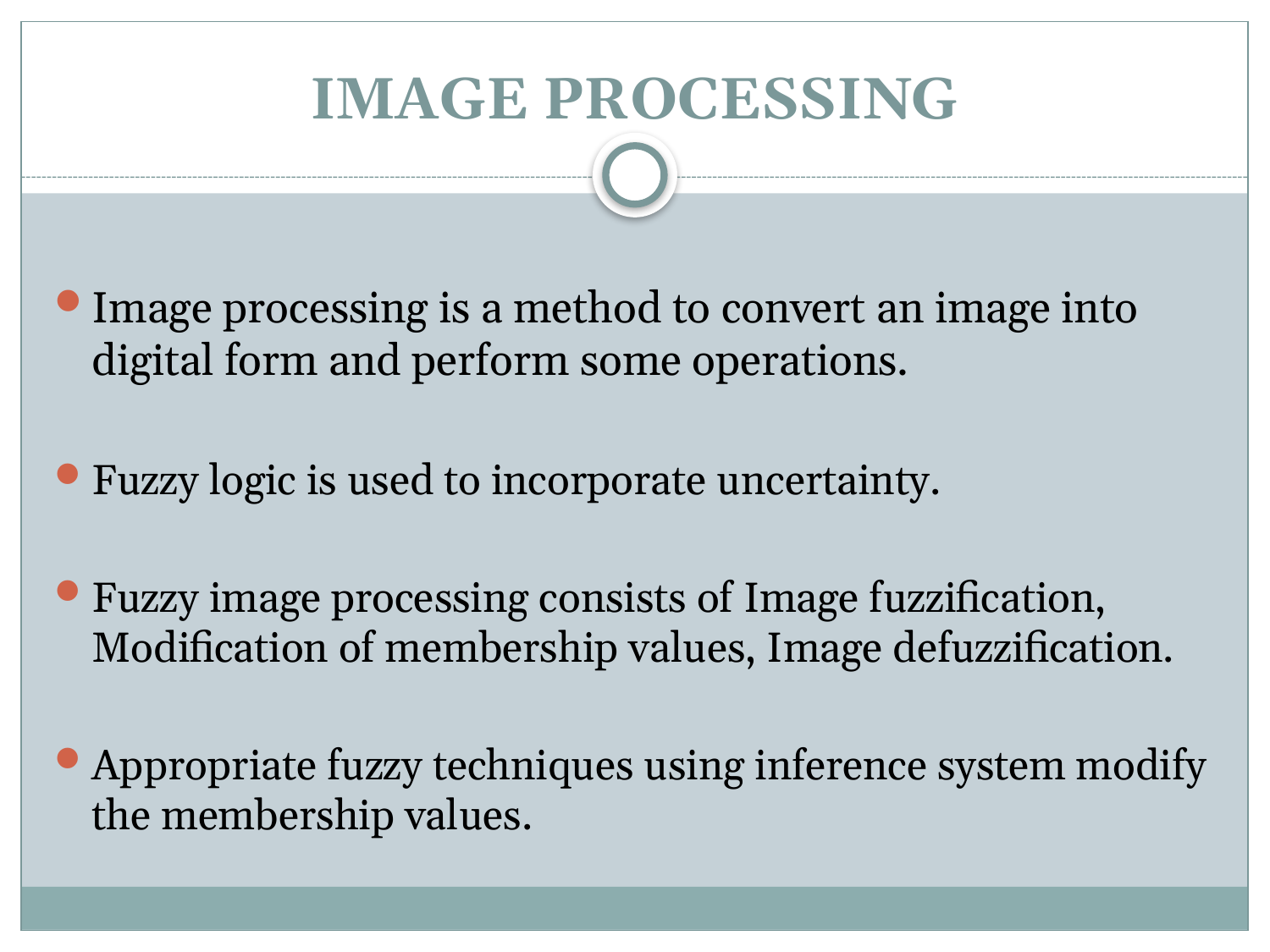

# IMAGE PROCESSING

Image processing is a method to convert an image into digital form and perform some operations.

Fuzzy logic is used to incorporate uncertainty.

Fuzzy image processing consists of Image fuzzification, Modification of membership values, Image defuzzification.

Appropriate fuzzy techniques using inference system modify the membership values.